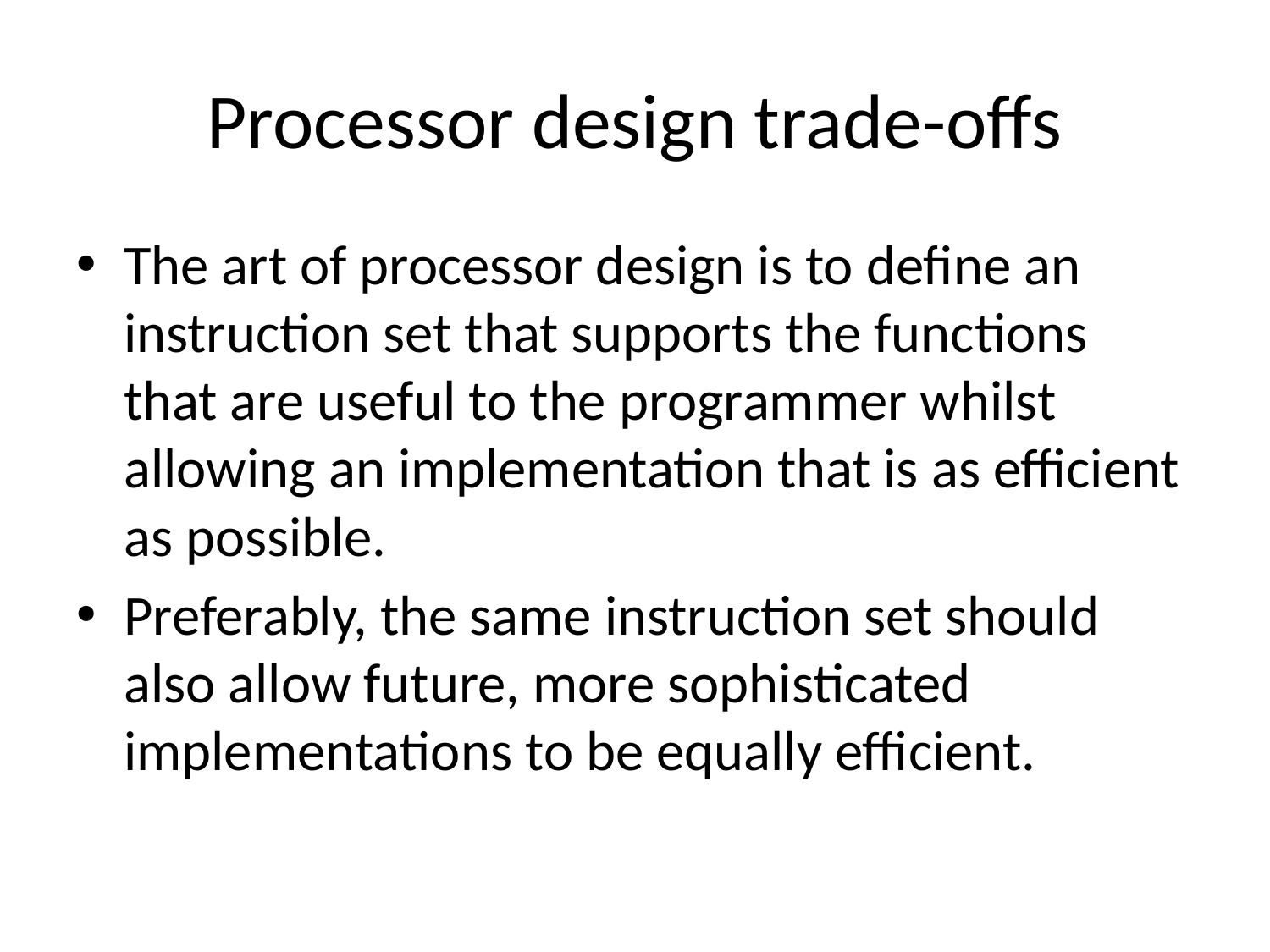

# Processor design trade-offs
The art of processor design is to define an instruction set that supports the functions that are useful to the programmer whilst allowing an implementation that is as efficient as possible.
Preferably, the same instruction set should also allow future, more sophisticated implementations to be equally efficient.